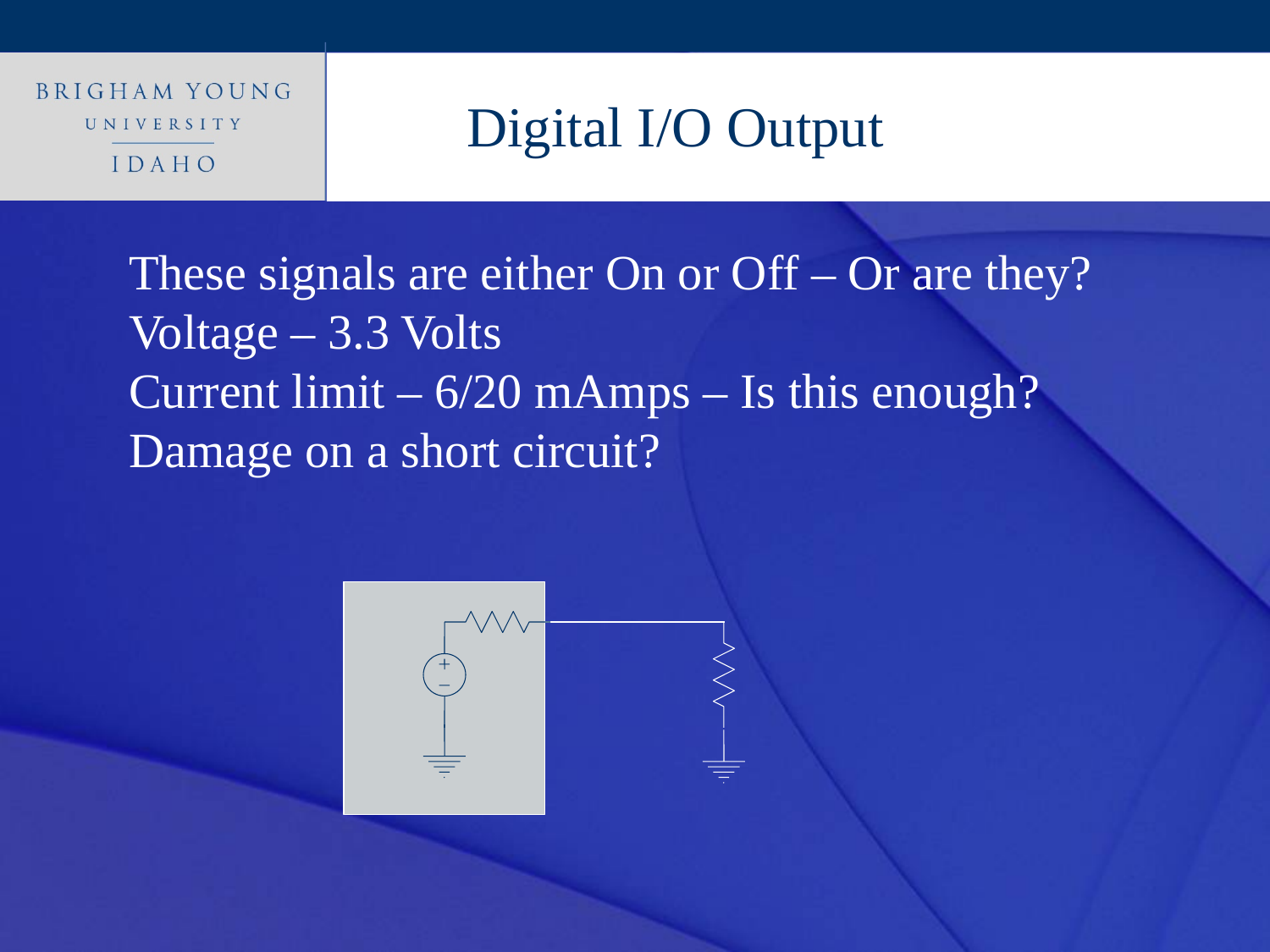

Digital I/O Output
These signals are either On or Off – Or are they?
Voltage – 3.3 Volts
Current limit – 6/20 mAmps – Is this enough?
Damage on a short circuit?